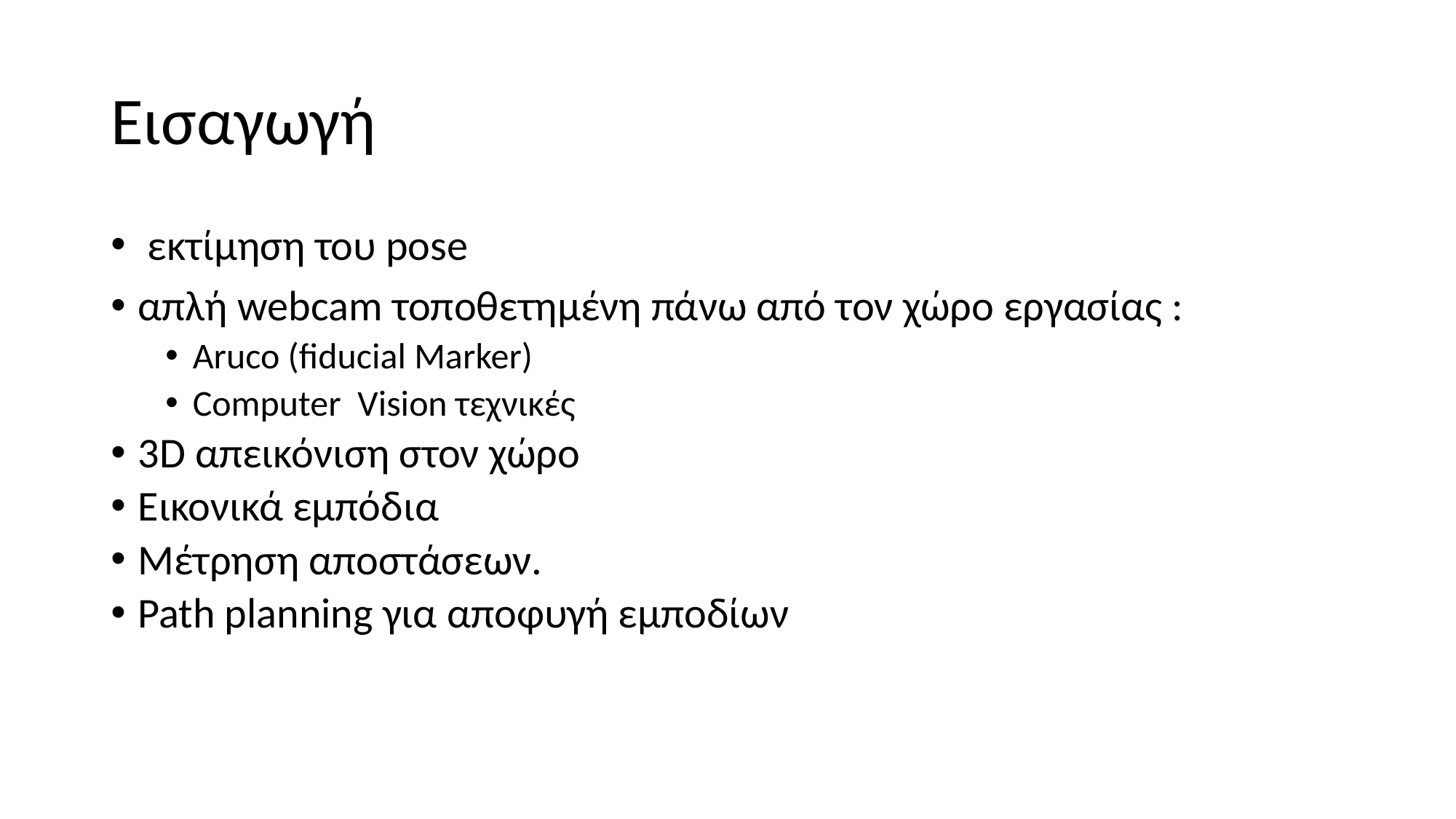

Εισαγωγή
 εκτίμηση του pose
απλή webcam τοποθετημένη πάνω από τον χώρο εργασίας :
Aruco (fiducial Marker)
Computer  Vision τεχνικές
3D απεικόνιση στον χώρο
Eικονικά εμπόδια
Μέτρηση αποστάσεων.
Path planning για αποφυγή εμποδίων